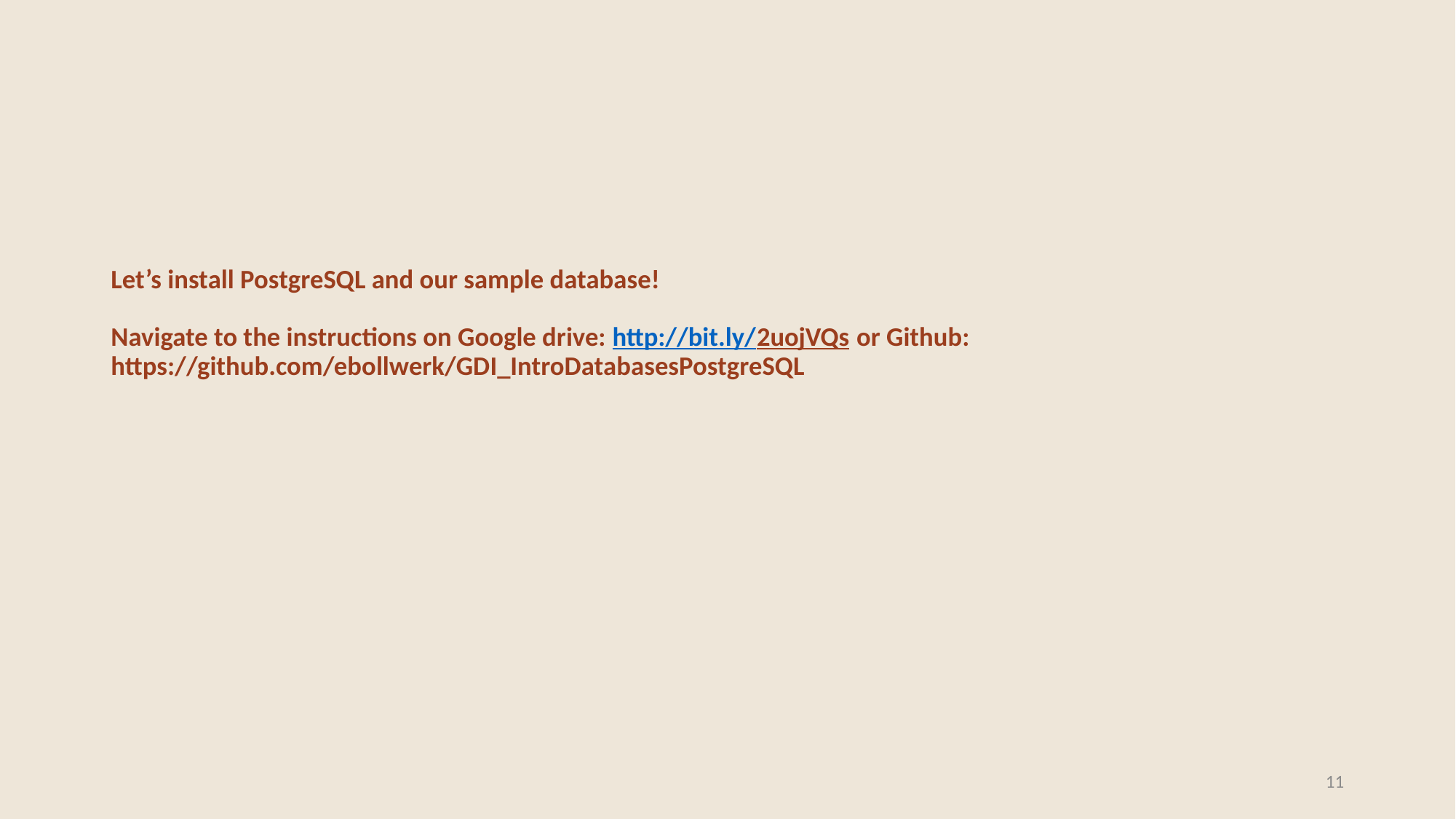

# Let’s install PostgreSQL and our sample database! Navigate to the instructions on Google drive: http://bit.ly/2uojVQs or Github: https://github.com/ebollwerk/GDI_IntroDatabasesPostgreSQL
11